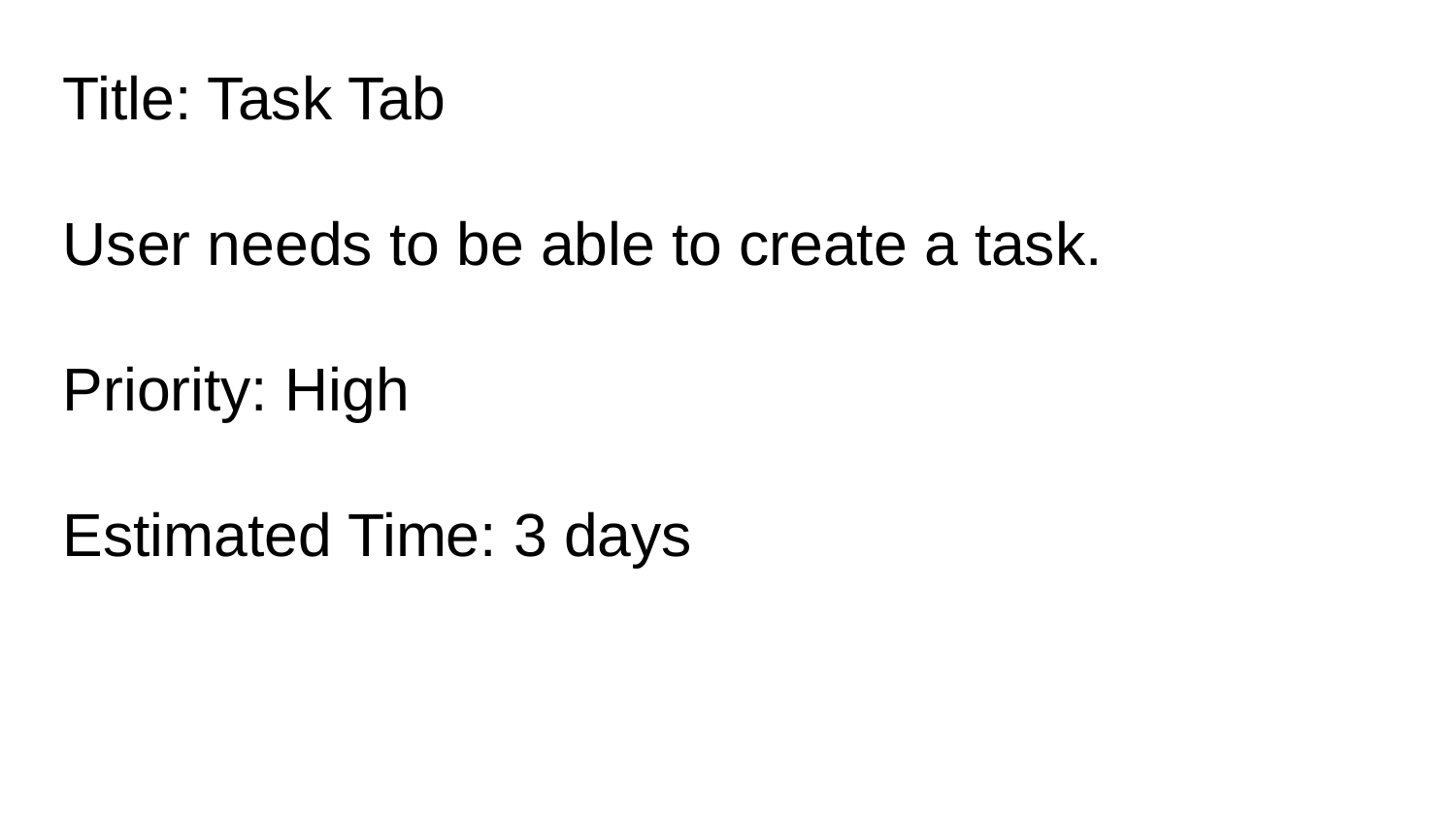

Title: Task Tab

User needs to be able to create a task.

Priority: High

Estimated Time: 3 days